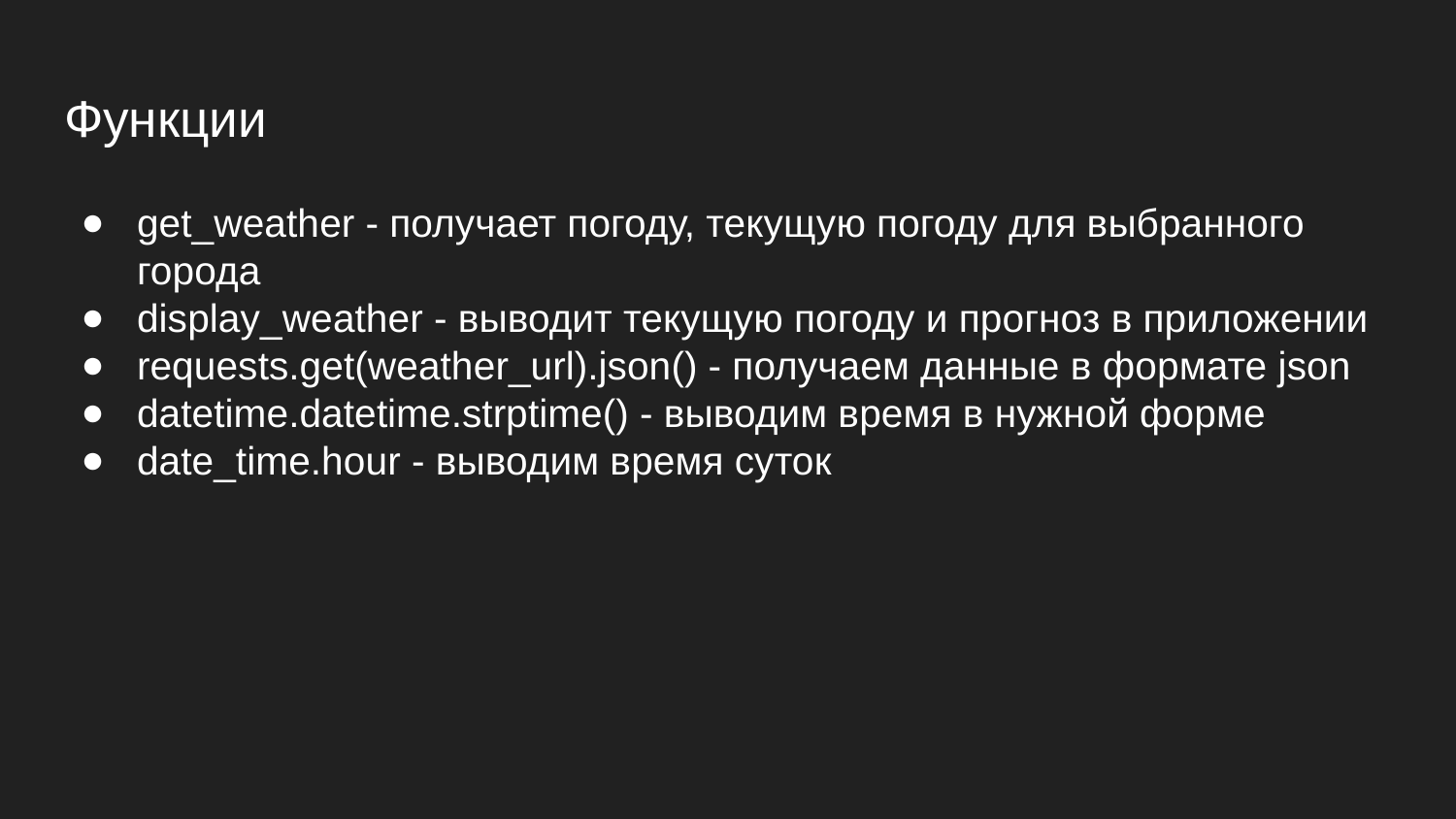

# Функции
get_weather - получает погоду, текущую погоду для выбранного города
display_weather - выводит текущую погоду и прогноз в приложении
requests.get(weather_url).json() - получаем данные в формате json
datetime.datetime.strptime() - выводим время в нужной форме
date_time.hour - выводим время суток